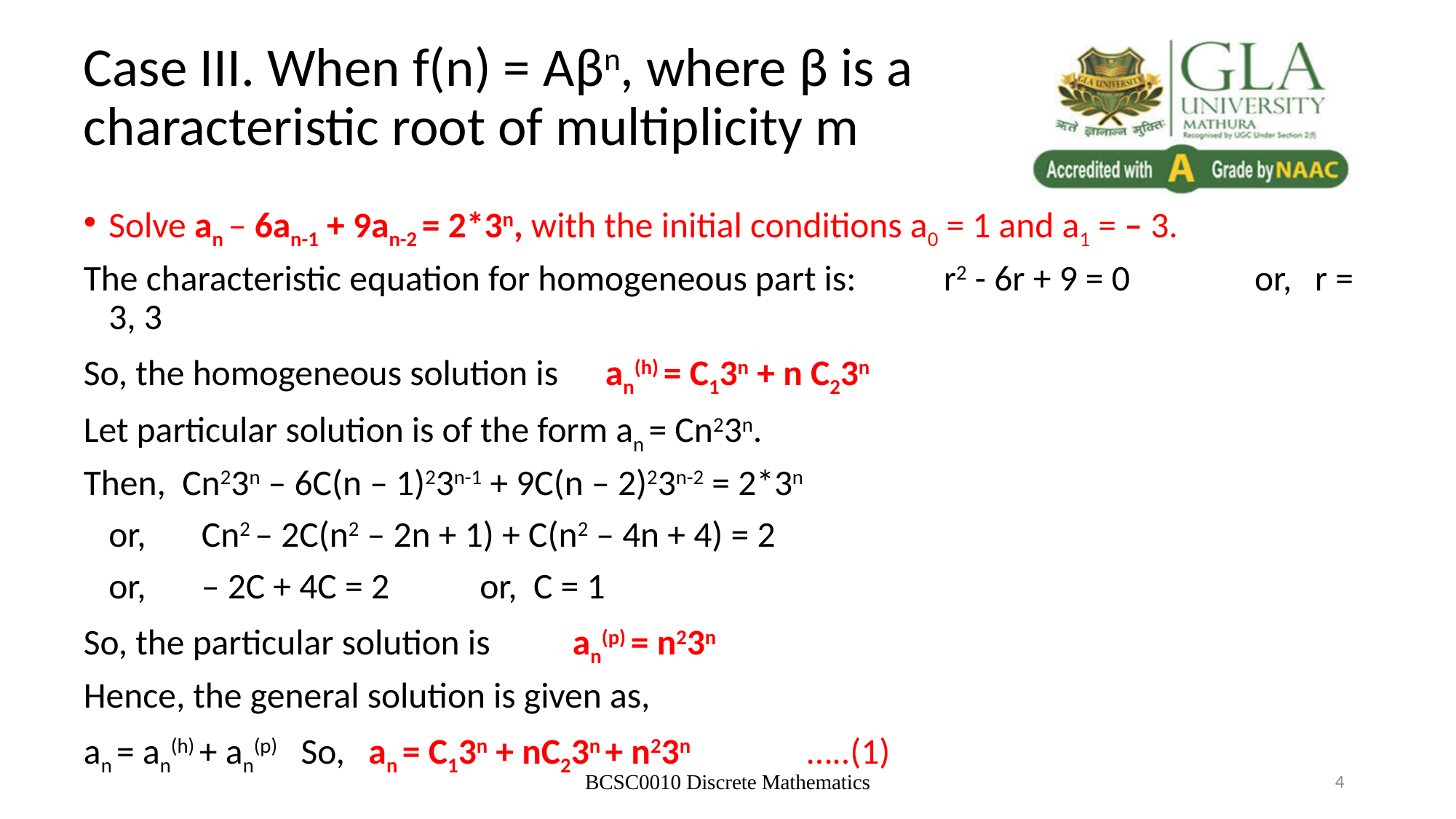

# Case III. When f(n) = Aβn, where β is a characteristic root of multiplicity m
Solve an – 6an-1 + 9an-2 = 2*3n, with the initial conditions a0 = 1 and a1 = – 3.
The characteristic equation for homogeneous part is: 	r2 - 6r + 9 = 0	    or, 	r = 3, 3
So, the homogeneous solution is	    an(h) = C13n + n C23n
Let particular solution is of the form an = Cn23n.
Then,  Cn23n – 6C(n – 1)23n-1 + 9C(n – 2)23n-2 = 2*3n
	or,	Cn2 – 2C(n2 – 2n + 1) + C(n2 – 4n + 4) = 2
	or,	– 2C + 4C = 2   	or,  C = 1
So, the particular solution is 	an(p) = n23n
Hence, the general solution is given as,
an = an(h) + an(p)     So,     an = C13n + nC23n + n23n 	      …..(1)
BCSC0010 Discrete Mathematics
4